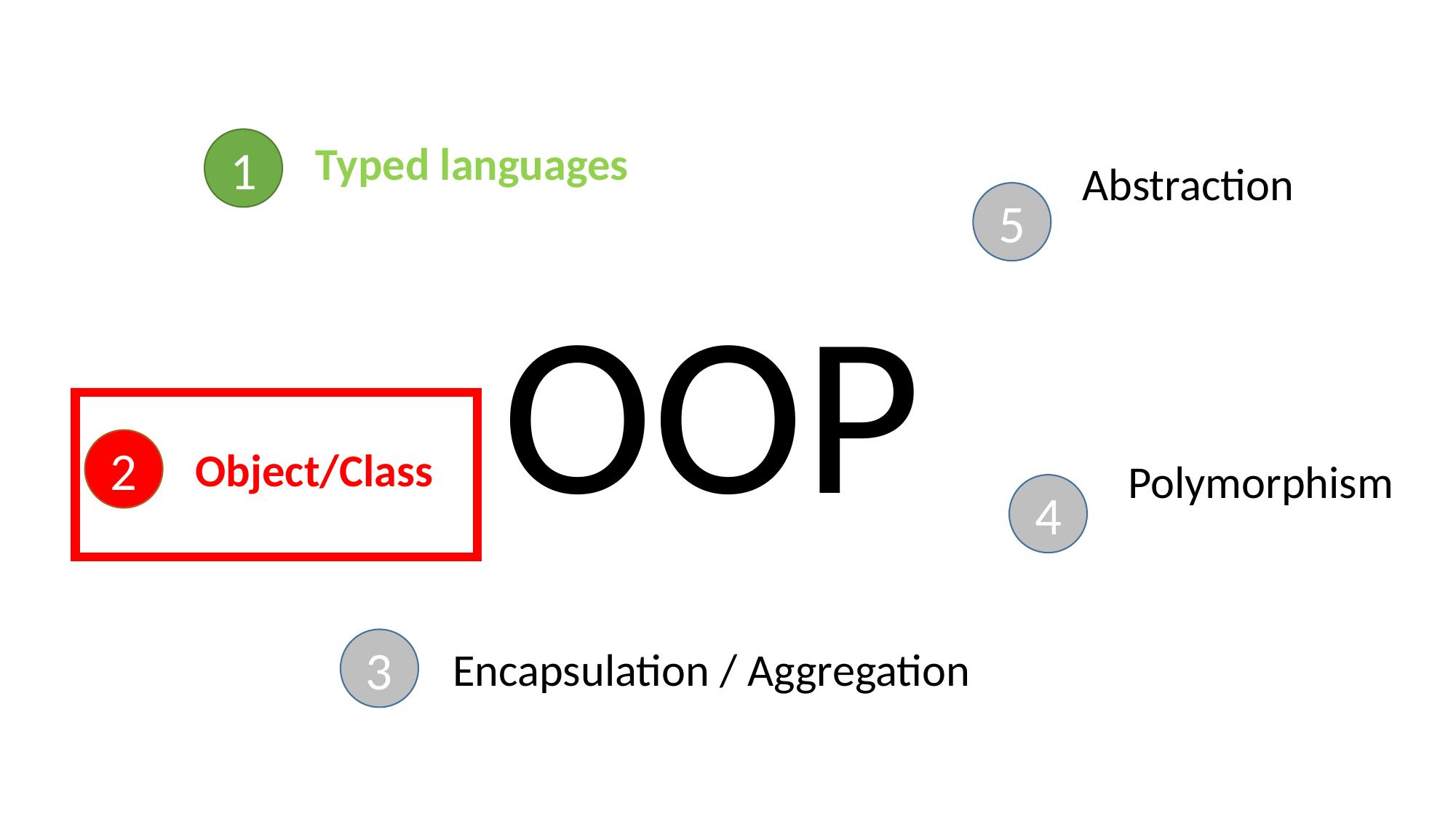

1
Typed languages
Abstraction
5
OOP

2
Object/Class
Polymorphism
4
3
Encapsulation / Aggregation